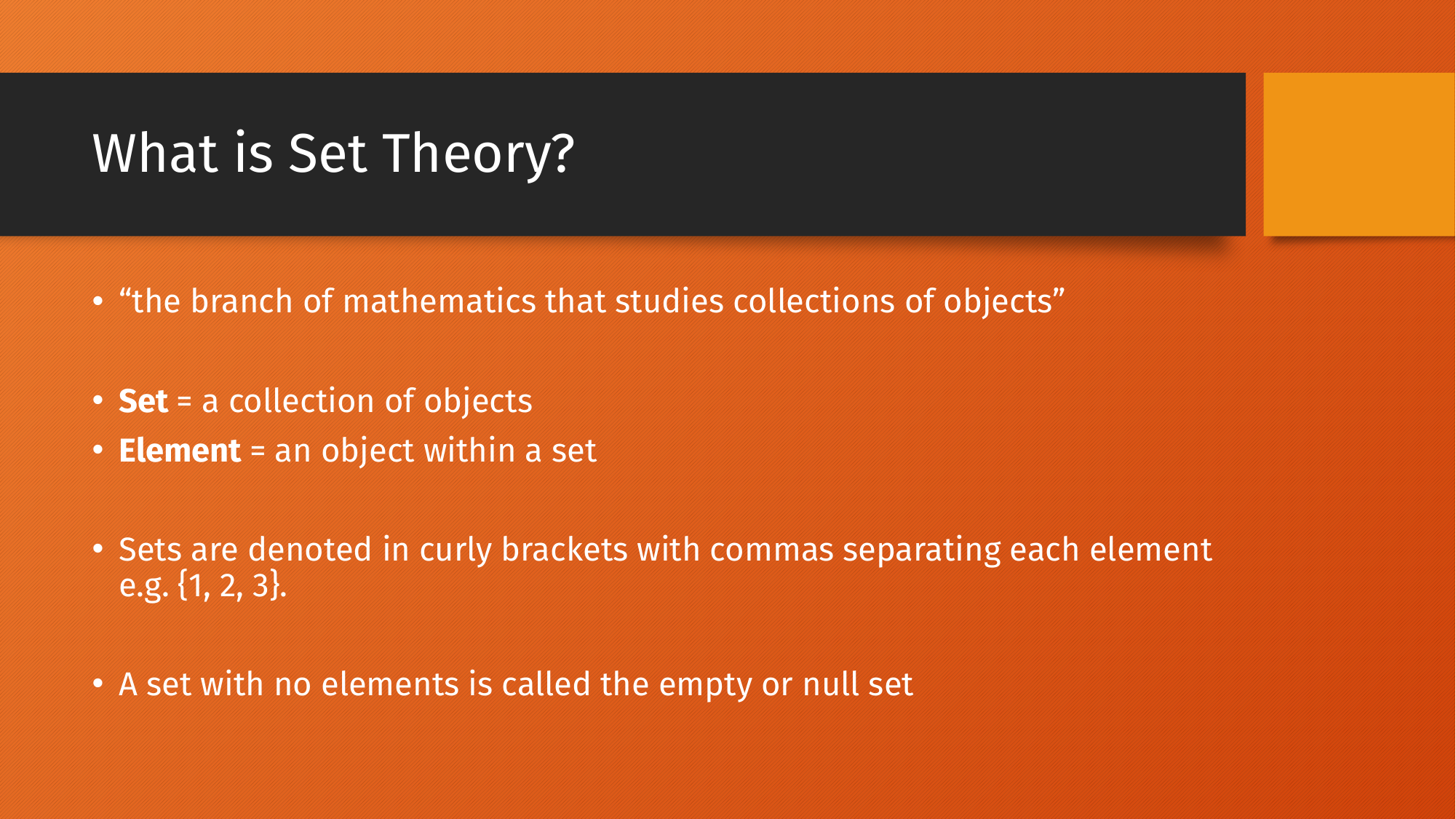

# What is Set Theory?
“the branch of mathematics that studies collections of objects”

Set = a collection of objects
Element = an object within a set

Sets are denoted in curly brackets with commas separating each element e.g. {1, 2, 3}.

A set with no elements is called the empty or null set